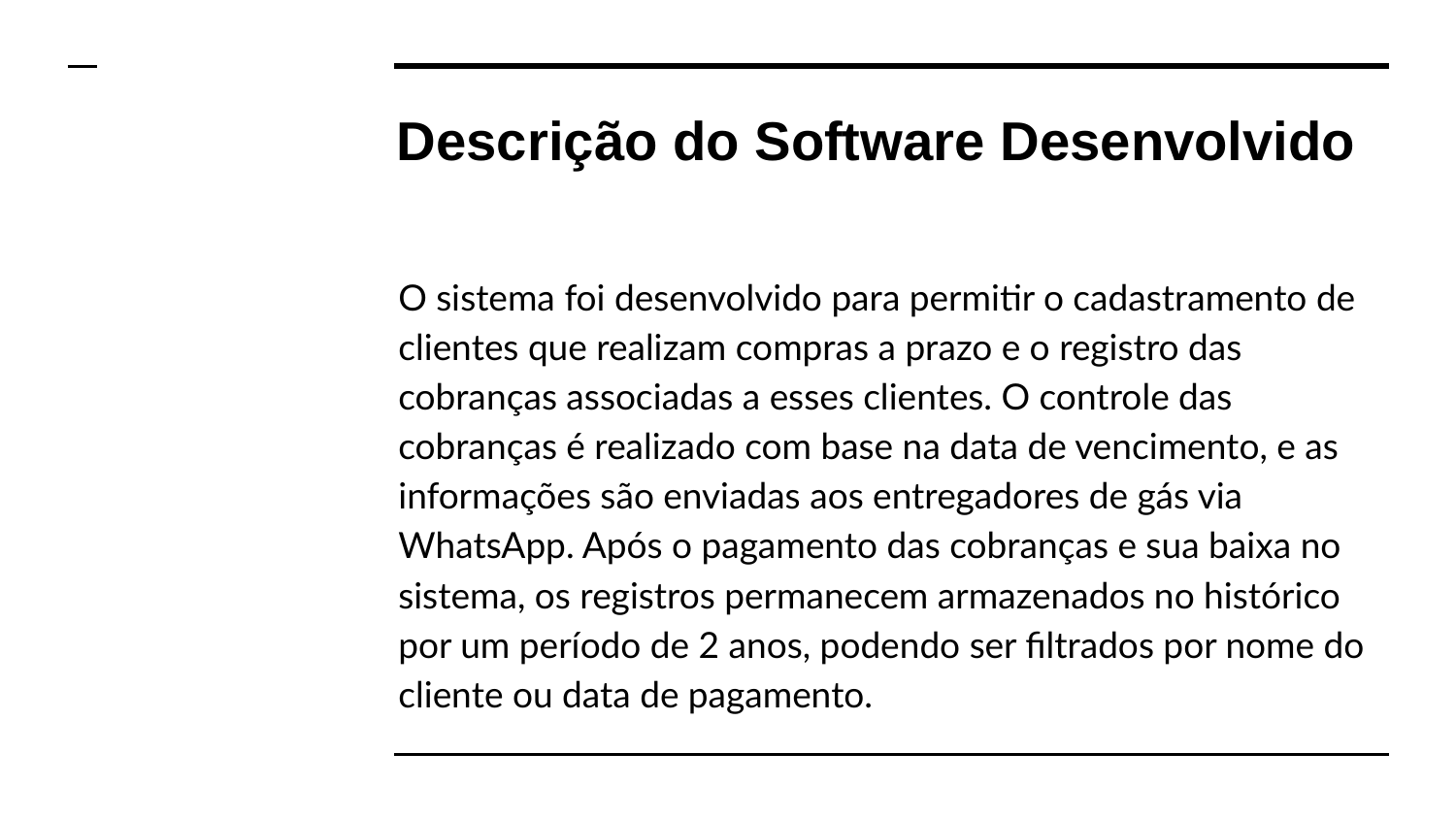

# Descrição do Software Desenvolvido
O sistema foi desenvolvido para permitir o cadastramento de clientes que realizam compras a prazo e o registro das cobranças associadas a esses clientes. O controle das cobranças é realizado com base na data de vencimento, e as informações são enviadas aos entregadores de gás via WhatsApp. Após o pagamento das cobranças e sua baixa no sistema, os registros permanecem armazenados no histórico por um período de 2 anos, podendo ser filtrados por nome do cliente ou data de pagamento.